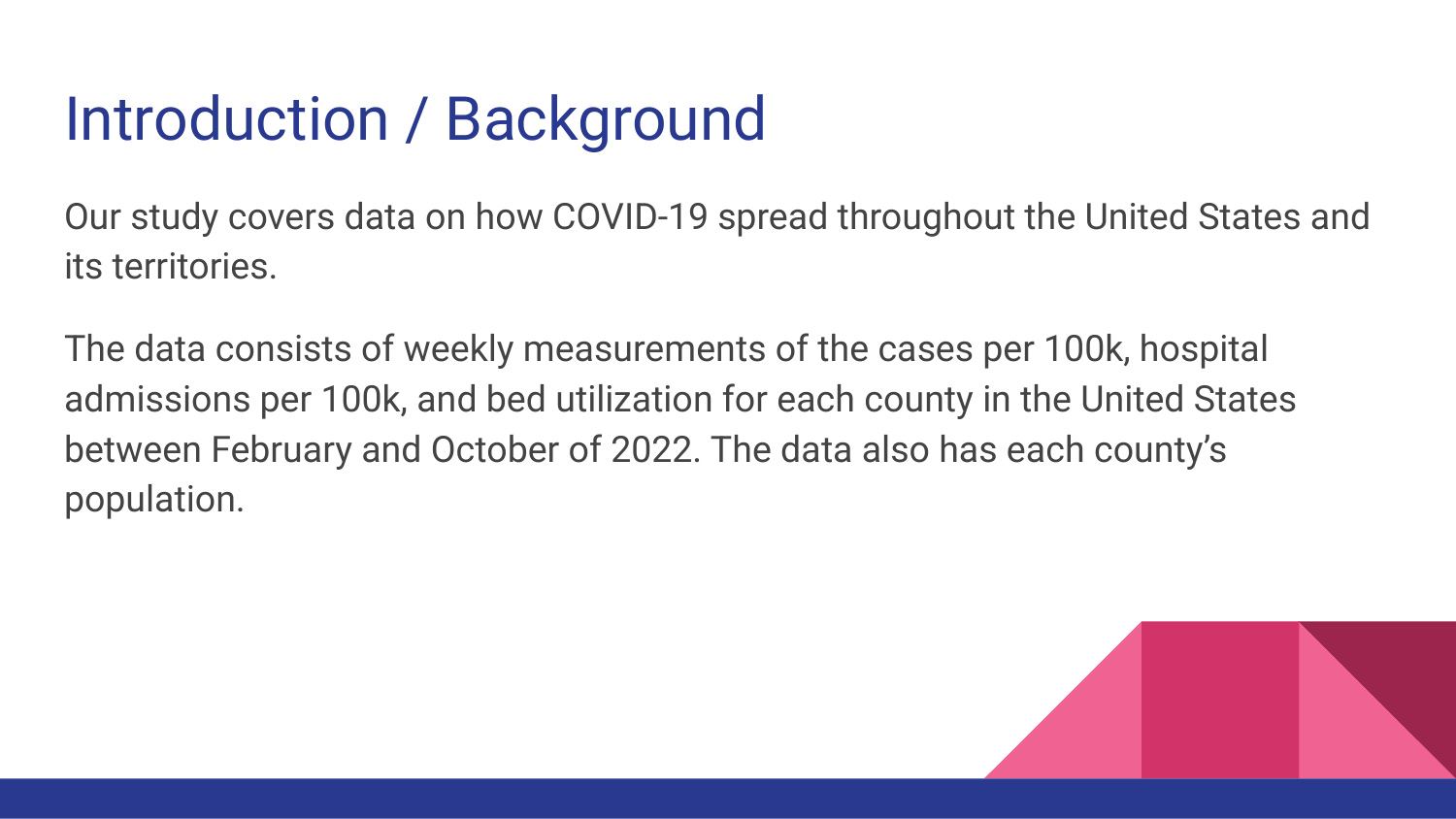

# Introduction / Background
Our study covers data on how COVID-19 spread throughout the United States and its territories.
The data consists of weekly measurements of the cases per 100k, hospital admissions per 100k, and bed utilization for each county in the United States between February and October of 2022. The data also has each county’s population.